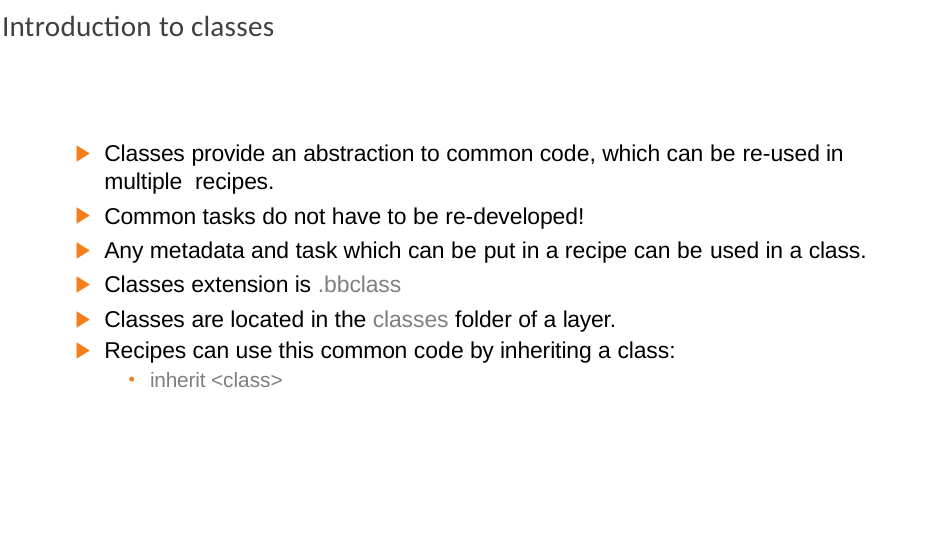

# Introduction to classes
Classes provide an abstraction to common code, which can be re-used in multiple  recipes.
Common tasks do not have to be re-developed!
Any metadata and task which can be put in a recipe can be used in a class.
Classes extension is .bbclass
Classes are located in the classes folder of a layer.
Recipes can use this common code by inheriting a class:
inherit <class>
105/300
Remake by Mao Huynh